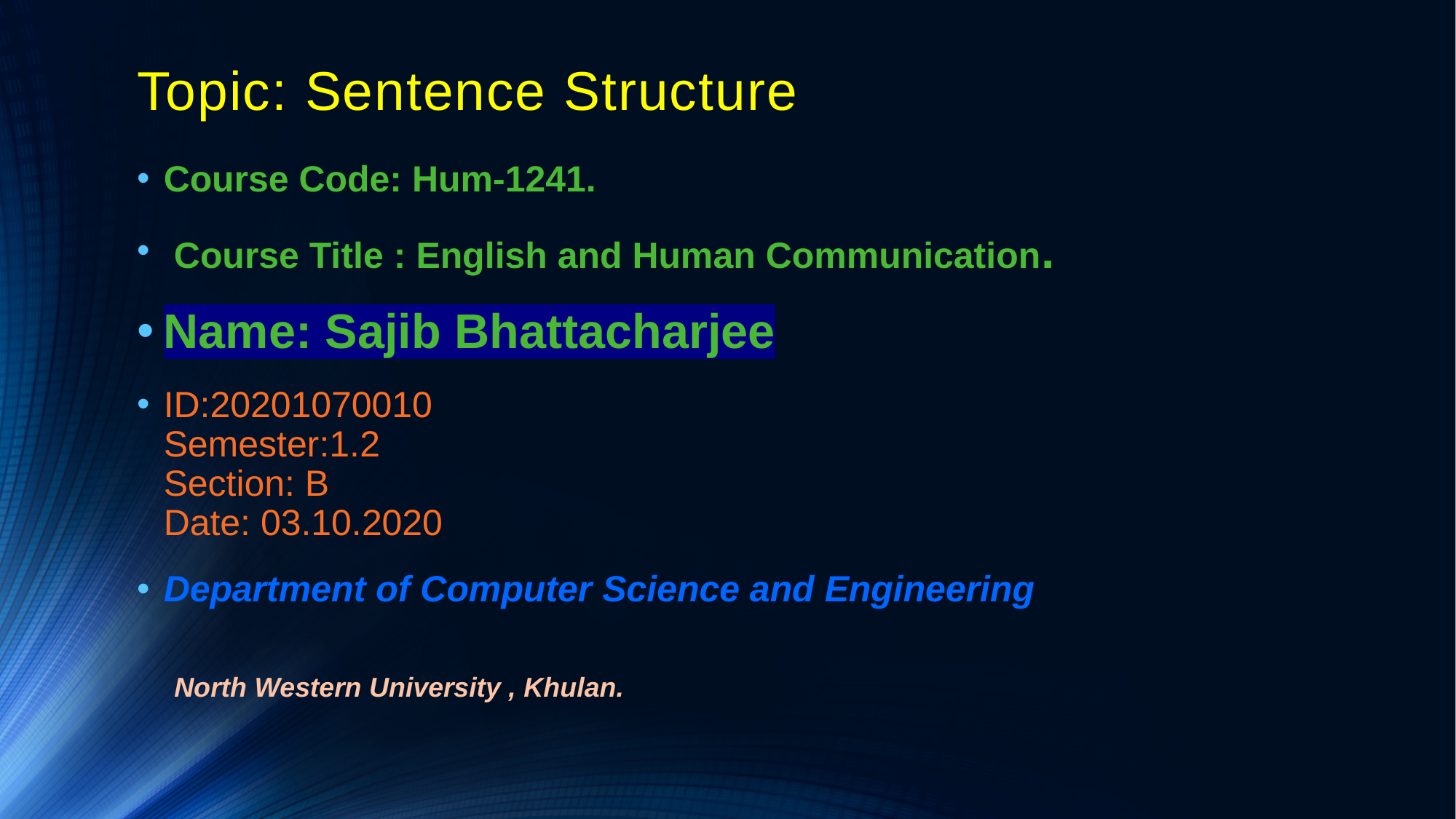

# Topic: Sentence Structure
Course Code: Hum-1241.
 Course Title : English and Human Communication.
Name: Sajib Bhattacharjee
ID:20201070010
Semester:1.2
Section: B
Date: 03.10.2020
Department of Computer Science and Engineering
North Western University , Khulan.